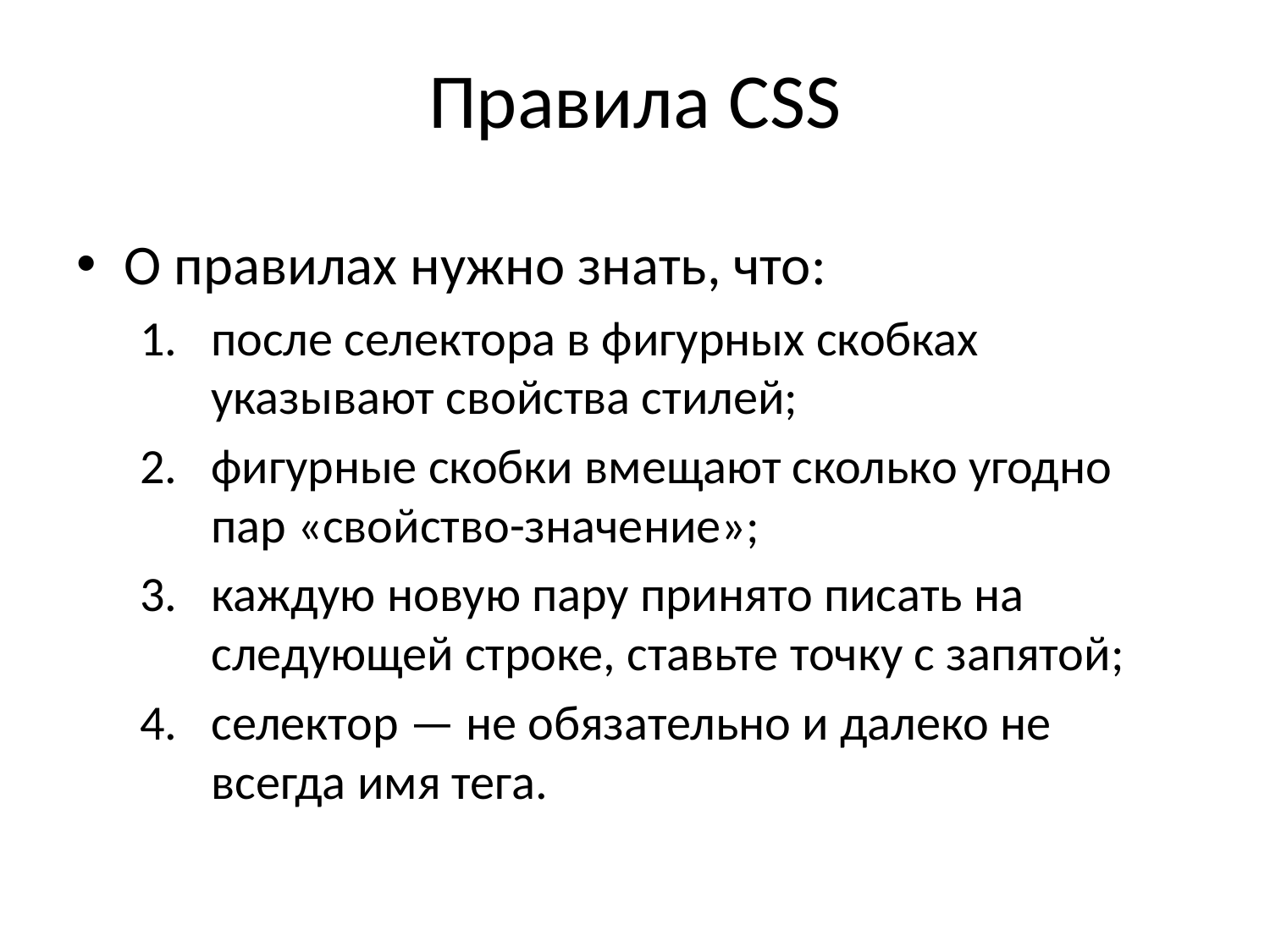

# Правила CSS
О правилах нужно знать, что:
после селектора в фигурных скобках указывают свойства стилей;
фигурные скобки вмещают сколько угодно пар «свойство-значение»;
каждую новую пару принято писать на следующей строке, ставьте точку с запятой;
селектор — не обязательно и далеко не всегда имя тега.